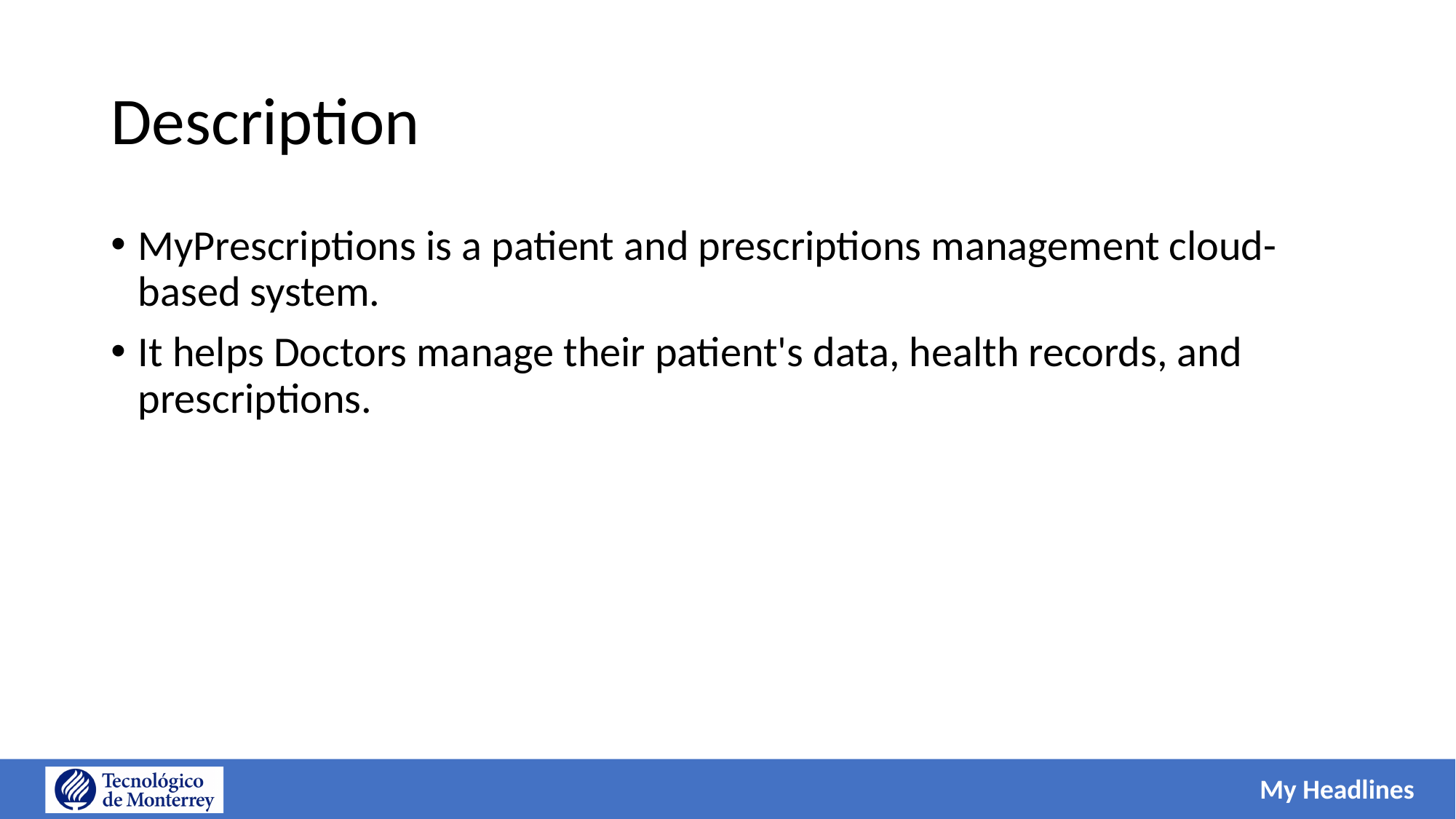

# Description
MyPrescriptions is a patient and prescriptions management cloud-based system.
It helps Doctors manage their patient's data, health records, and prescriptions.